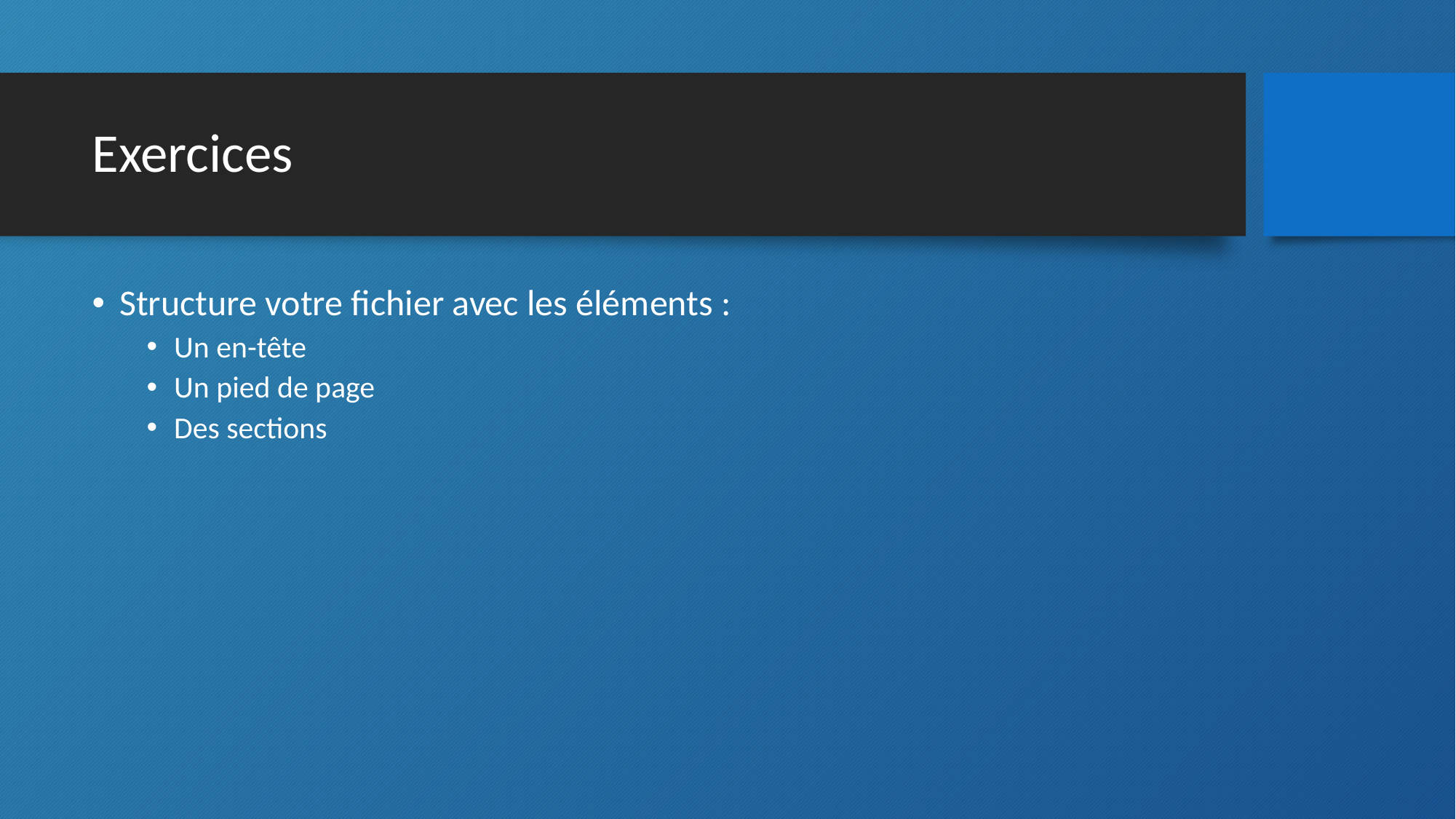

# Exercices
Structure votre fichier avec les éléments :
Un en-tête
Un pied de page
Des sections